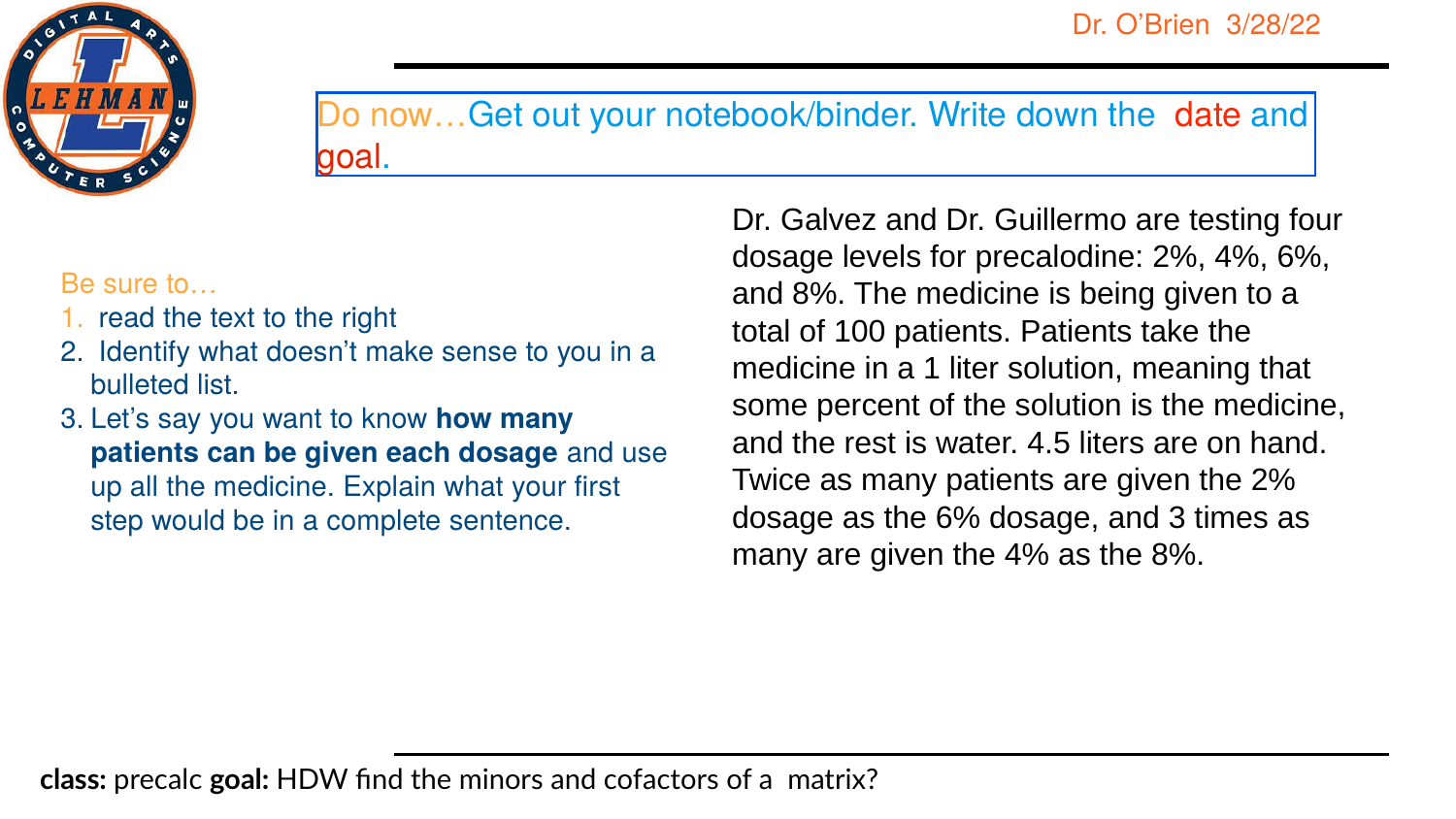

Do now…Get out your notebook/binder. Write down the  date and goal.
Dr. Galvez and Dr. Guillermo are testing four dosage levels for precalodine: 2%, 4%, 6%, and 8%. The medicine is being given to a total of 100 patients. Patients take the medicine in a 1 liter solution, meaning that some percent of the solution is the medicine, and the rest is water. 4.5 liters are on hand.  Twice as many patients are given the 2% dosage as the 6% dosage, and 3 times as many are given the 4% as the 8%.

Be sure to…
 read the text to the right
 Identify what doesn’t make sense to you in a bulleted list.
Let’s say you want to know how many patients can be given each dosage and use up all the medicine. Explain what your first step would be in a complete sentence.